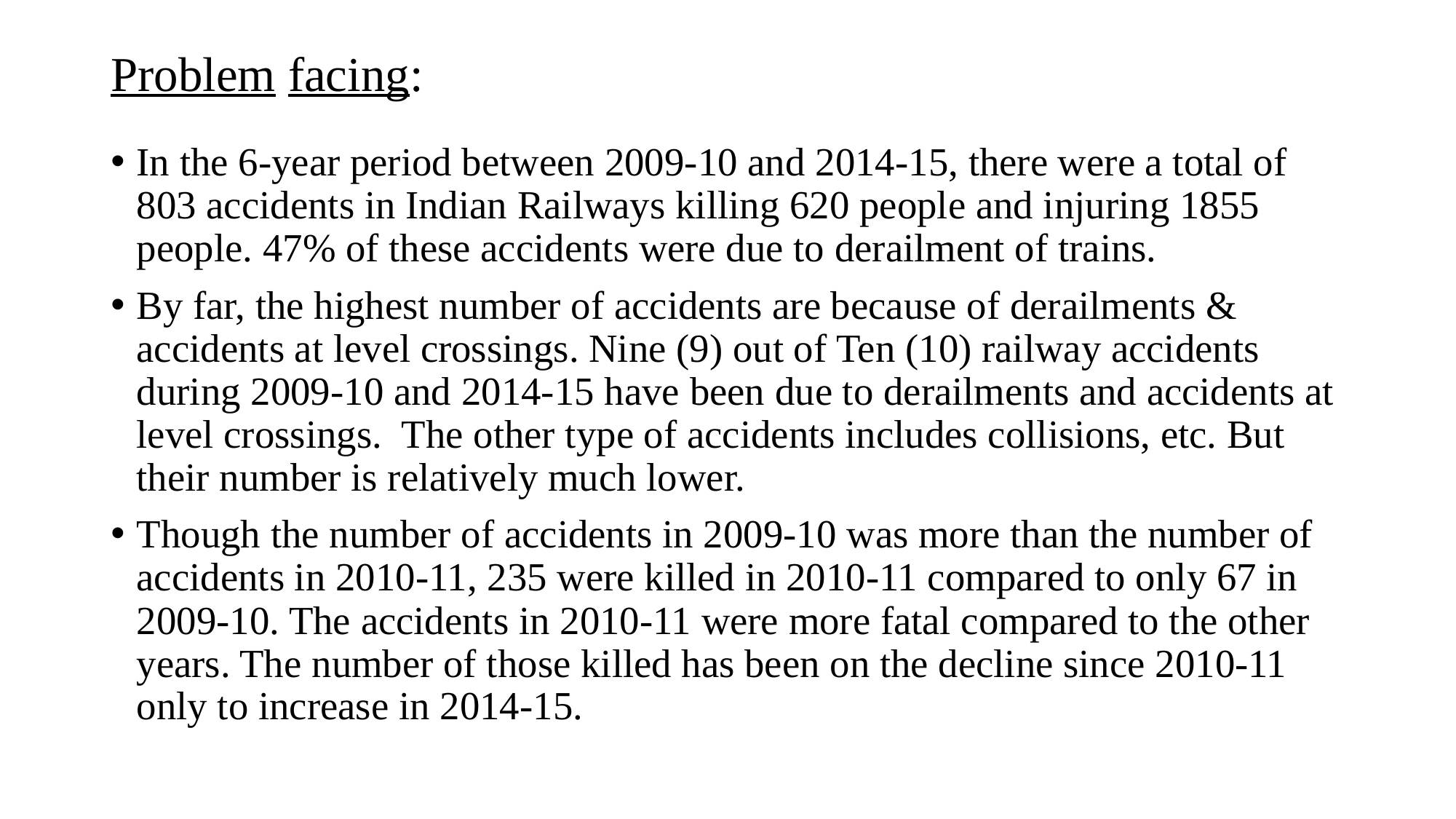

# Problem facing:
In the 6-year period between 2009-10 and 2014-15, there were a total of 803 accidents in Indian Railways killing 620 people and injuring 1855 people. 47% of these accidents were due to derailment of trains.
By far, the highest number of accidents are because of derailments & accidents at level crossings. Nine (9) out of Ten (10) railway accidents during 2009-10 and 2014-15 have been due to derailments and accidents at level crossings.  The other type of accidents includes collisions, etc. But their number is relatively much lower.
Though the number of accidents in 2009-10 was more than the number of accidents in 2010-11, 235 were killed in 2010-11 compared to only 67 in 2009-10. The accidents in 2010-11 were more fatal compared to the other years. The number of those killed has been on the decline since 2010-11 only to increase in 2014-15.